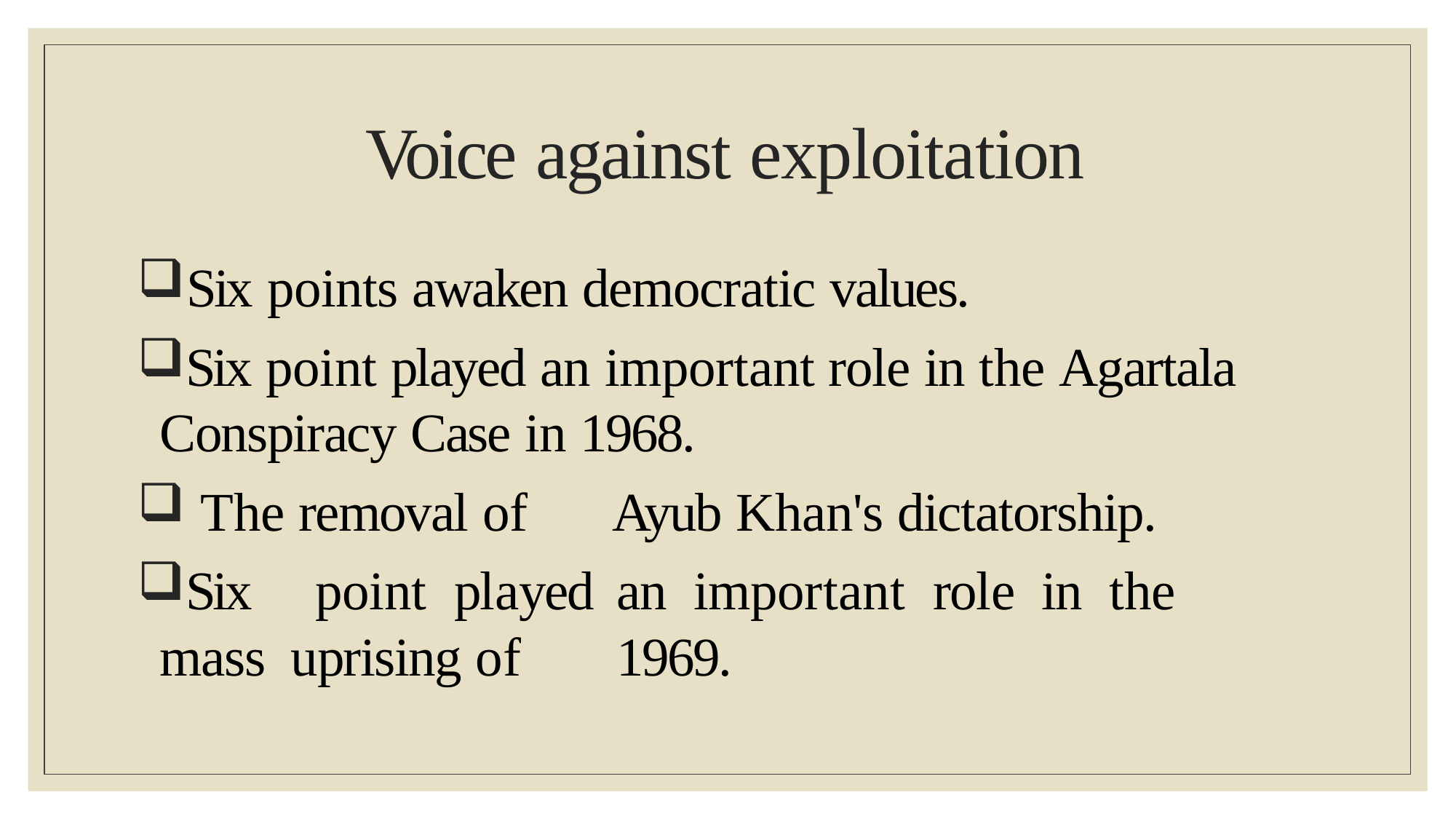

# Voice against exploitation
Six points awaken democratic values.
Six point played an important role in the Agartala  Conspiracy Case in 1968.
The removal of	Ayub Khan's dictatorship.
Six	point		played	an	important	role	in	the	mass  uprising of	1969.